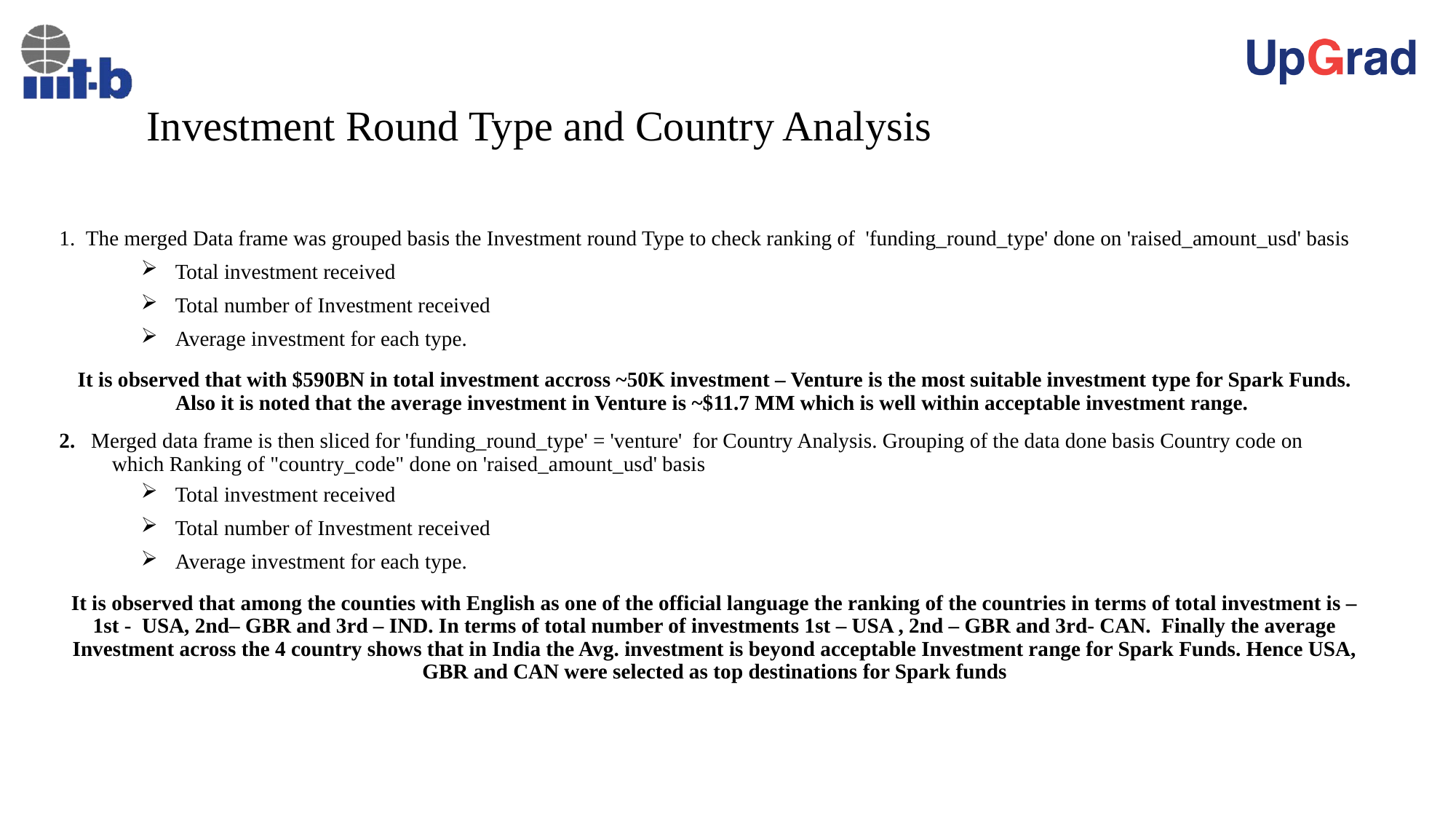

# Investment Round Type and Country Analysis
1.  The merged Data frame was grouped basis the Investment round Type to check ranking of  'funding_round_type' done on 'raised_amount_usd' basis
Total investment received
Total number of Investment received
Average investment for each type.
It is observed that with $590BN in total investment accross ~50K investment – Venture is the most suitable investment type for Spark Funds. Also it is noted that the average investment in Venture is ~$11.7 MM which is well within acceptable investment range.
2.   Merged data frame is then sliced for 'funding_round_type' = 'venture'  for Country Analysis. Grouping of the data done basis Country code on                       which Ranking of "country_code" done on 'raised_amount_usd' basis
Total investment received
Total number of Investment received
Average investment for each type.
It is observed that among the counties with English as one of the official language the ranking of the countries in terms of total investment is – 1st -  USA, 2nd– GBR and 3rd – IND. In terms of total number of investments 1st – USA , 2nd – GBR and 3rd- CAN.  Finally the average Investment across the 4 country shows that in India the Avg. investment is beyond acceptable Investment range for Spark Funds. Hence USA, GBR and CAN were selected as top destinations for Spark funds